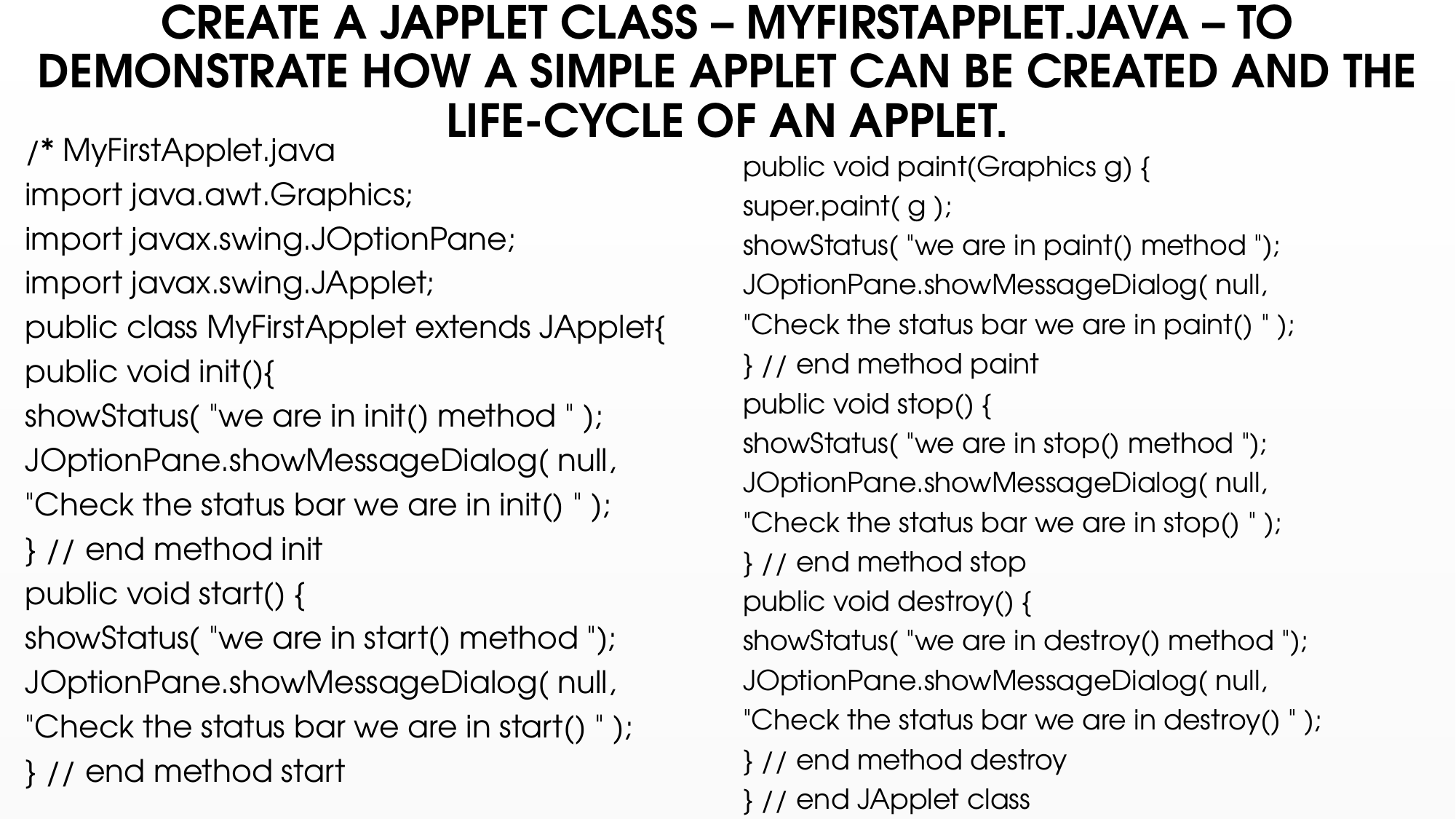

# CREATE A JAPPLET CLASS – MYFIRSTAPPLET.JAVA – TO DEMONSTRATE HOW A SIMPLE APPLET CAN BE CREATED AND THE LIFE-CYCLE OF AN APPLET.
/* MyFirstApplet.java
import java.awt.Graphics;
import javax.swing.JOptionPane;
import javax.swing.JApplet;
public class MyFirstApplet extends JApplet{
public void init(){
showStatus( "we are in init() method " );
JOptionPane.showMessageDialog( null,
"Check the status bar we are in init() " );
} // end method init
public void start() {
showStatus( "we are in start() method ");
JOptionPane.showMessageDialog( null,
"Check the status bar we are in start() " );
} // end method start
public void paint(Graphics g) {
super.paint( g );
showStatus( "we are in paint() method ");
JOptionPane.showMessageDialog( null,
"Check the status bar we are in paint() " );
} // end method paint
public void stop() {
showStatus( "we are in stop() method ");
JOptionPane.showMessageDialog( null,
"Check the status bar we are in stop() " );
} // end method stop
public void destroy() {
showStatus( "we are in destroy() method ");
JOptionPane.showMessageDialog( null,
"Check the status bar we are in destroy() " );
} // end method destroy
} // end JApplet class